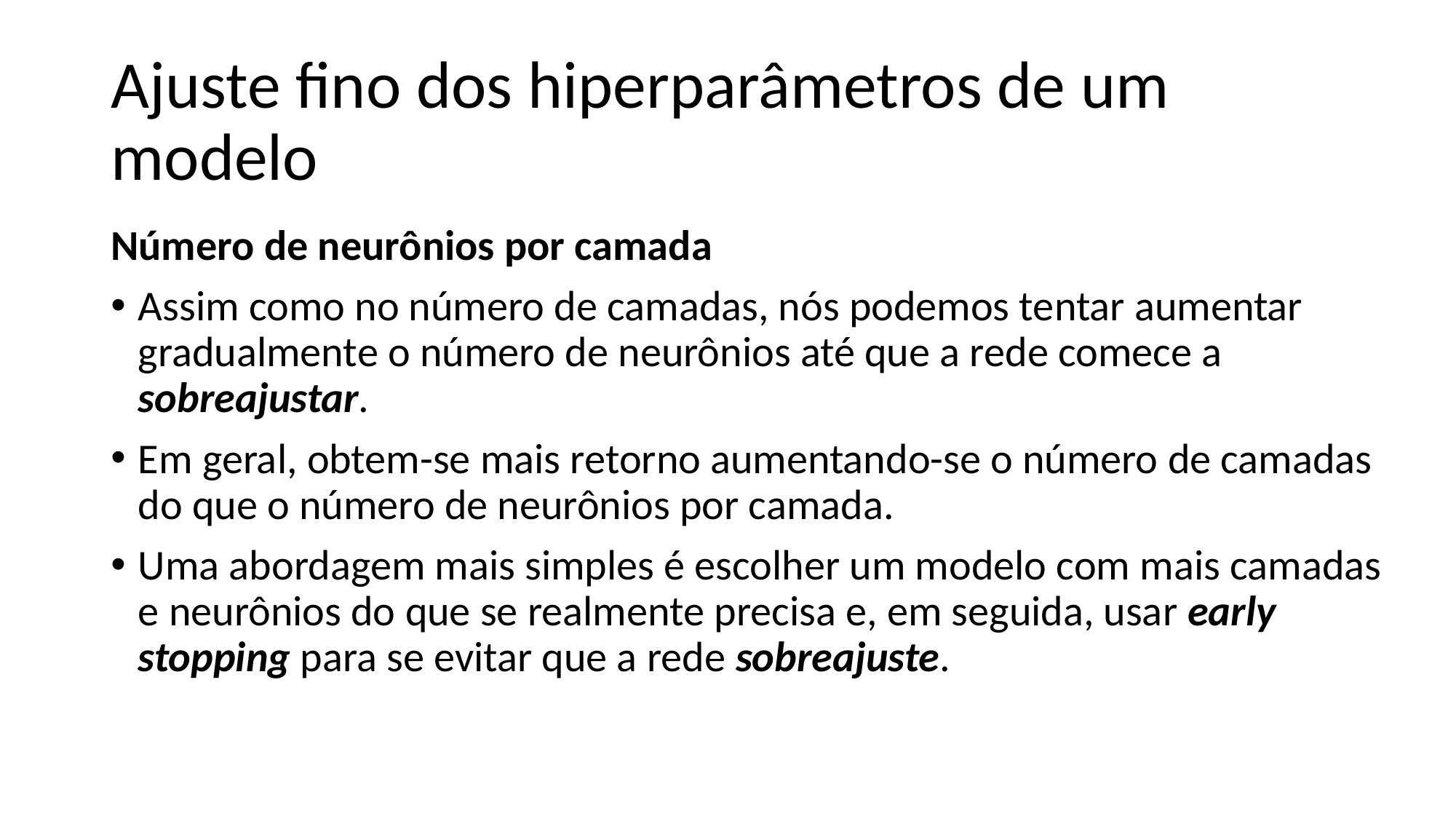

# Ajuste fino dos hiperparâmetros de um modelo
Número de neurônios por camada
Assim como no número de camadas, nós podemos tentar aumentar gradualmente o número de neurônios até que a rede comece a sobreajustar.
Em geral, obtem-se mais retorno aumentando-se o número de camadas do que o número de neurônios por camada.
Uma abordagem mais simples é escolher um modelo com mais camadas e neurônios do que se realmente precisa e, em seguida, usar early stopping para se evitar que a rede sobreajuste.